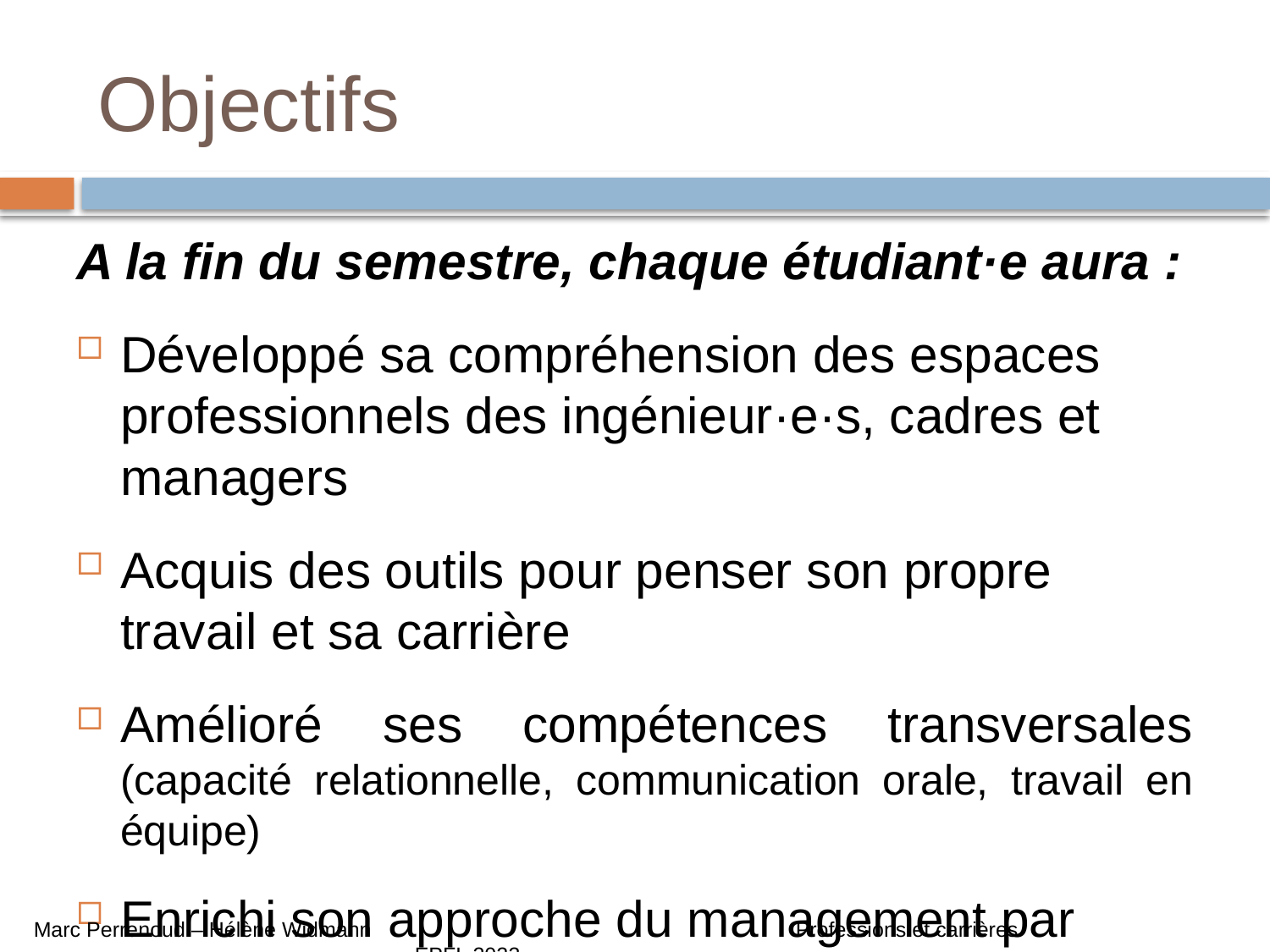

# Objectifs
A la fin du semestre, chaque étudiant·e aura :
Développé sa compréhension des espaces professionnels des ingénieur·e·s, cadres et managers
Acquis des outils pour penser son propre travail et sa carrière
Amélioré ses compétences transversales (capacité relationnelle, communication orale, travail en équipe)
Enrichi son approche du management par l’étude de carrières réelles
Marc Perrenoud – Hélène Widmann				Professions et carrières 					EPFL 2023